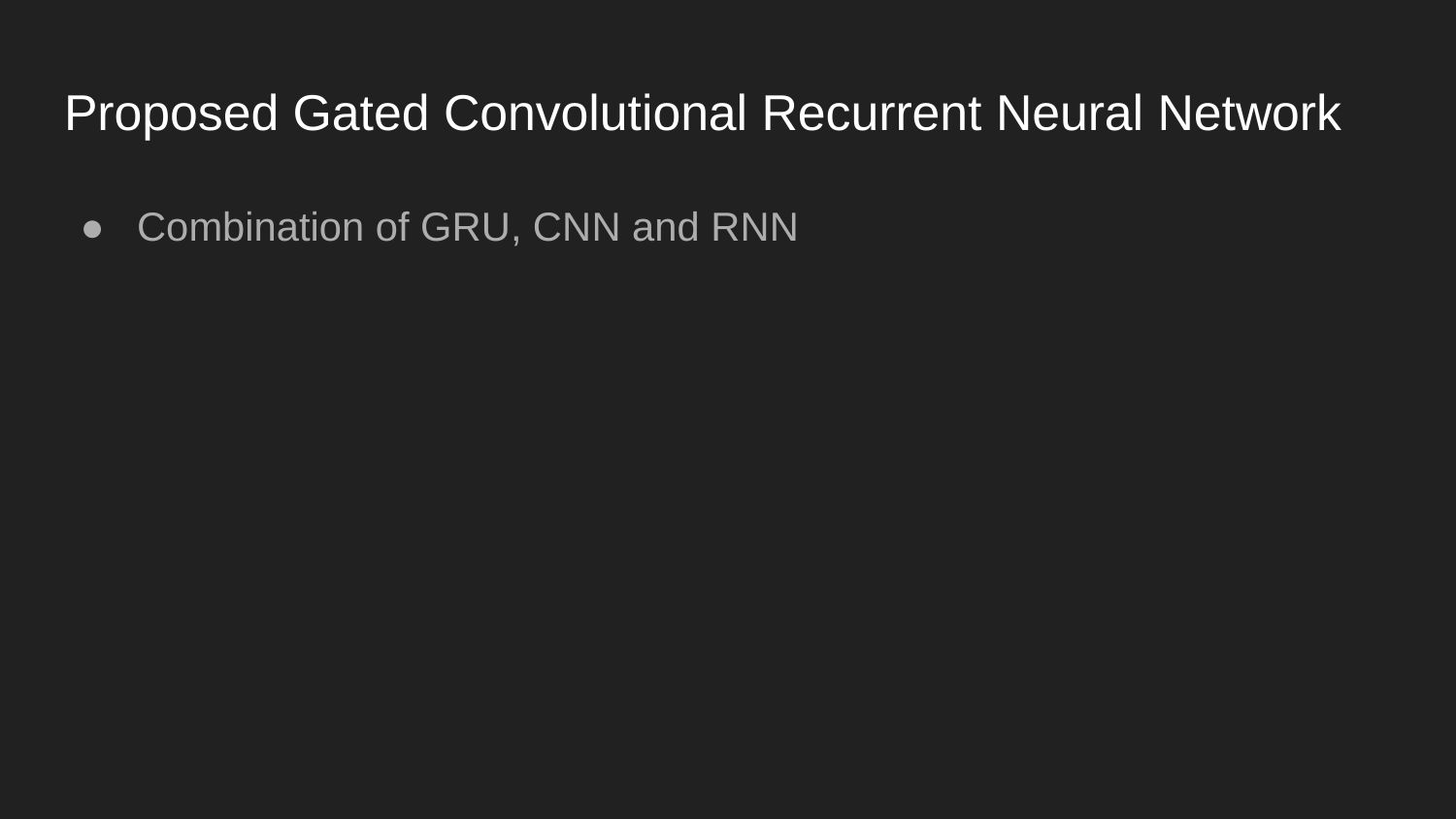

# Proposed Gated Convolutional Recurrent Neural Network
Combination of GRU, CNN and RNN